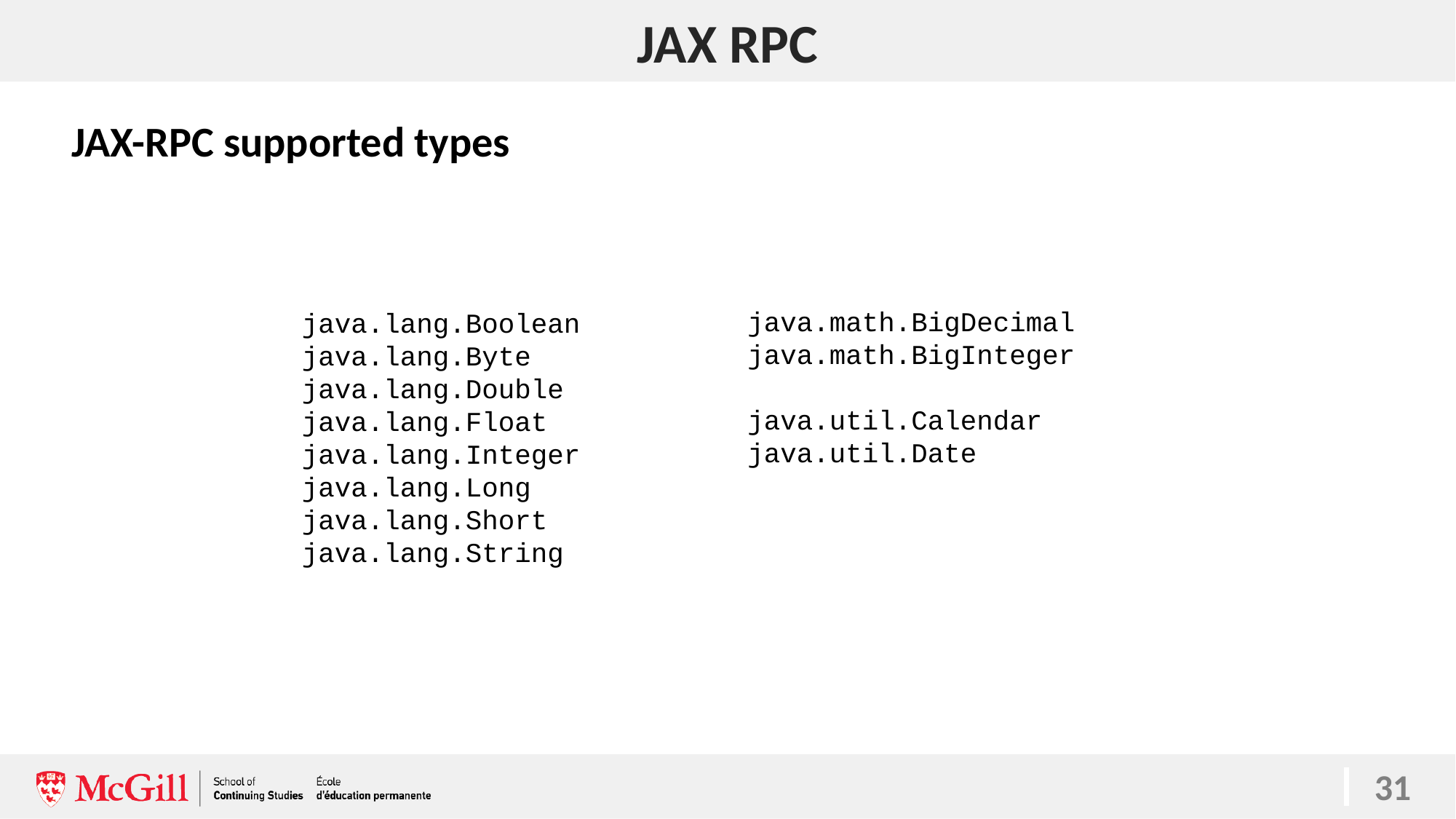

# JAX RPC
JAX-RPC supported types
java.math.BigDecimal
java.math.BigInteger

java.util.Calendar
java.util.Date
java.lang.Boolean
java.lang.Byte
java.lang.Double
java.lang.Float
java.lang.Integer
java.lang.Long
java.lang.Short
java.lang.String